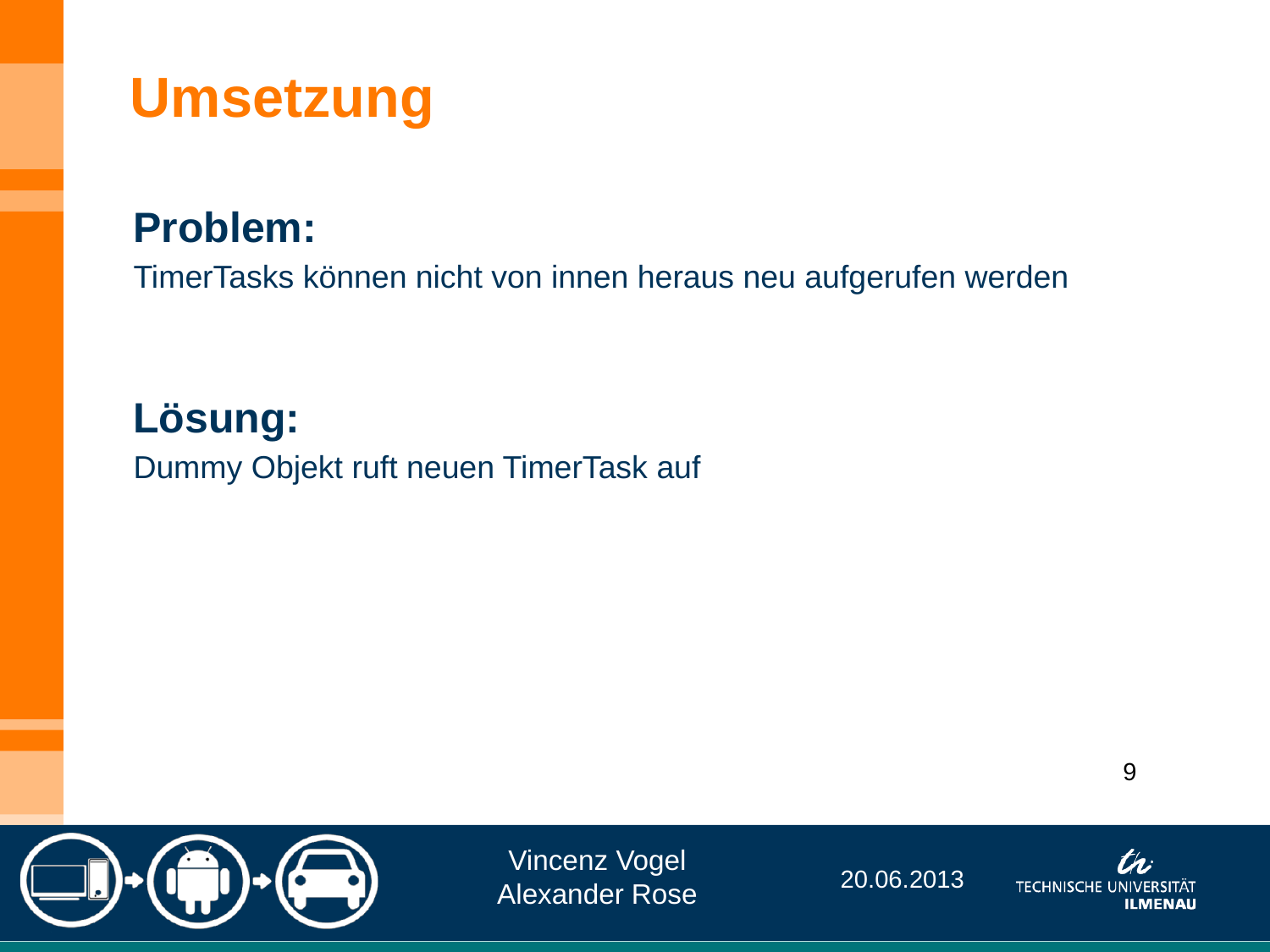

Umsetzung

Problem:
TimerTasks können nicht von innen heraus neu aufgerufen werden

Lösung:
Dummy Objekt ruft neuen TimerTask auf

9

Vincenz Vogel
Alexander Rose

20.06.2013